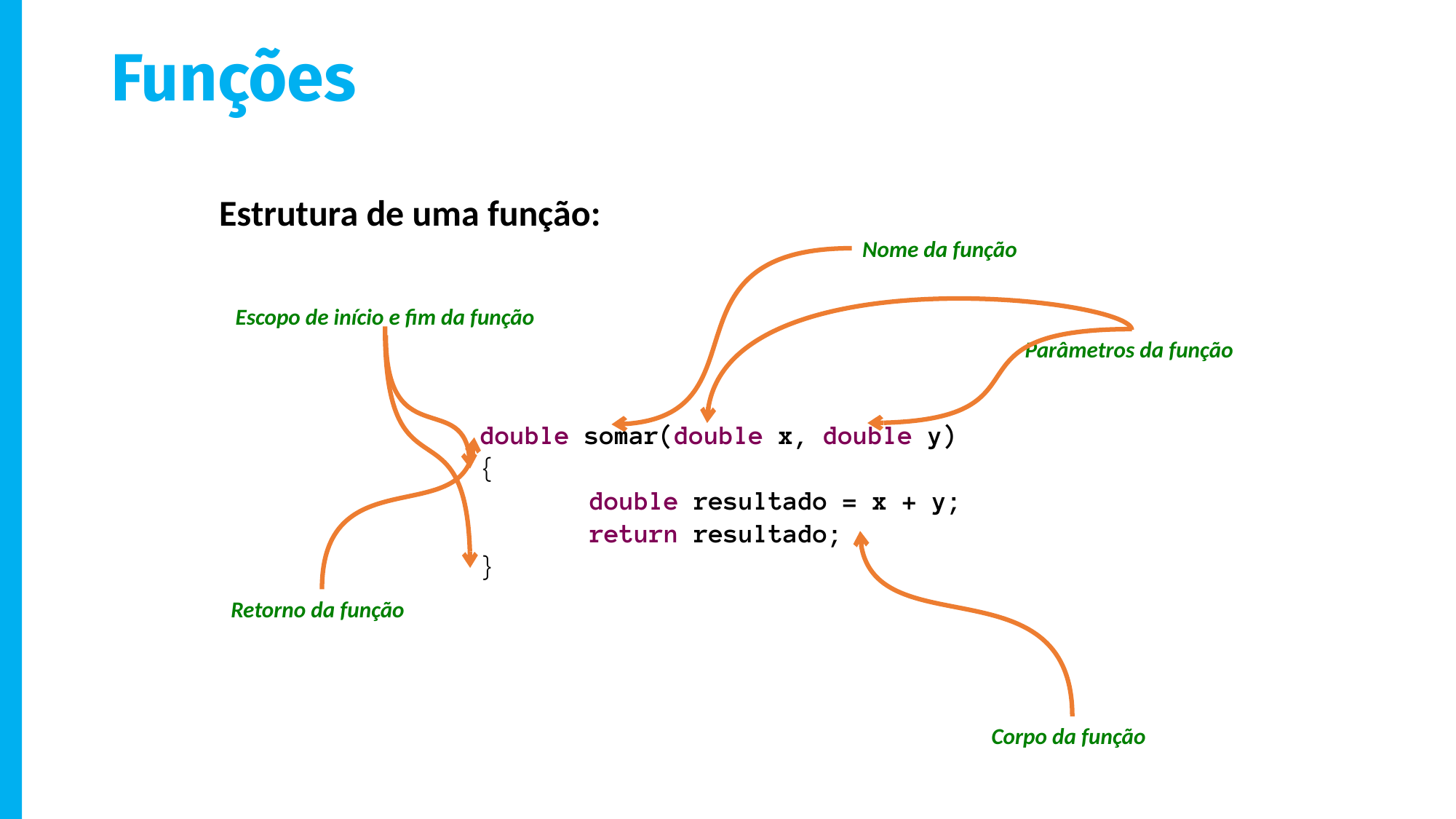

# Funções
Estrutura de uma função:
Nome da função
Escopo de início e fim da função
Parâmetros da função
double somar(double x, double y)
{
	double resultado = x + y;
	return resultado;
}
Retorno da função
Corpo da função